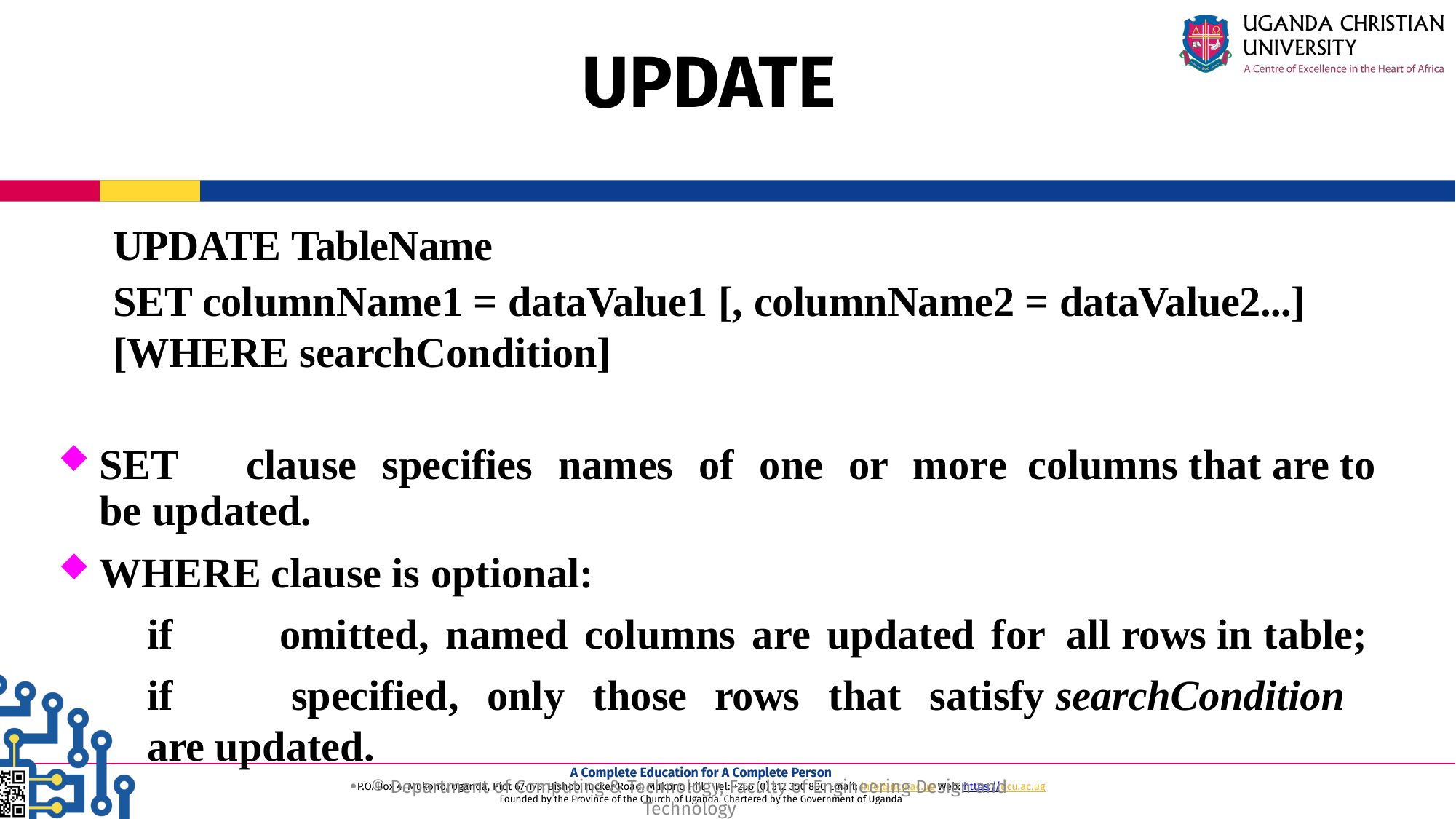

UPDATE
UPDATE TableName
SET columnName1 = dataValue1 [, columnName2 = dataValue2...]  [WHERE searchCondition]

SET	clause	specifies	names	of	one	or	more  columns that are to be updated.
WHERE clause is optional:
if	omitted,	named	columns	are	updated	for  all rows in table;
if	specified,	only	those	rows	that	satisfy searchCondition are updated.

8
© Department of Computing & Technology, Faculty of Engineering Design and Technology